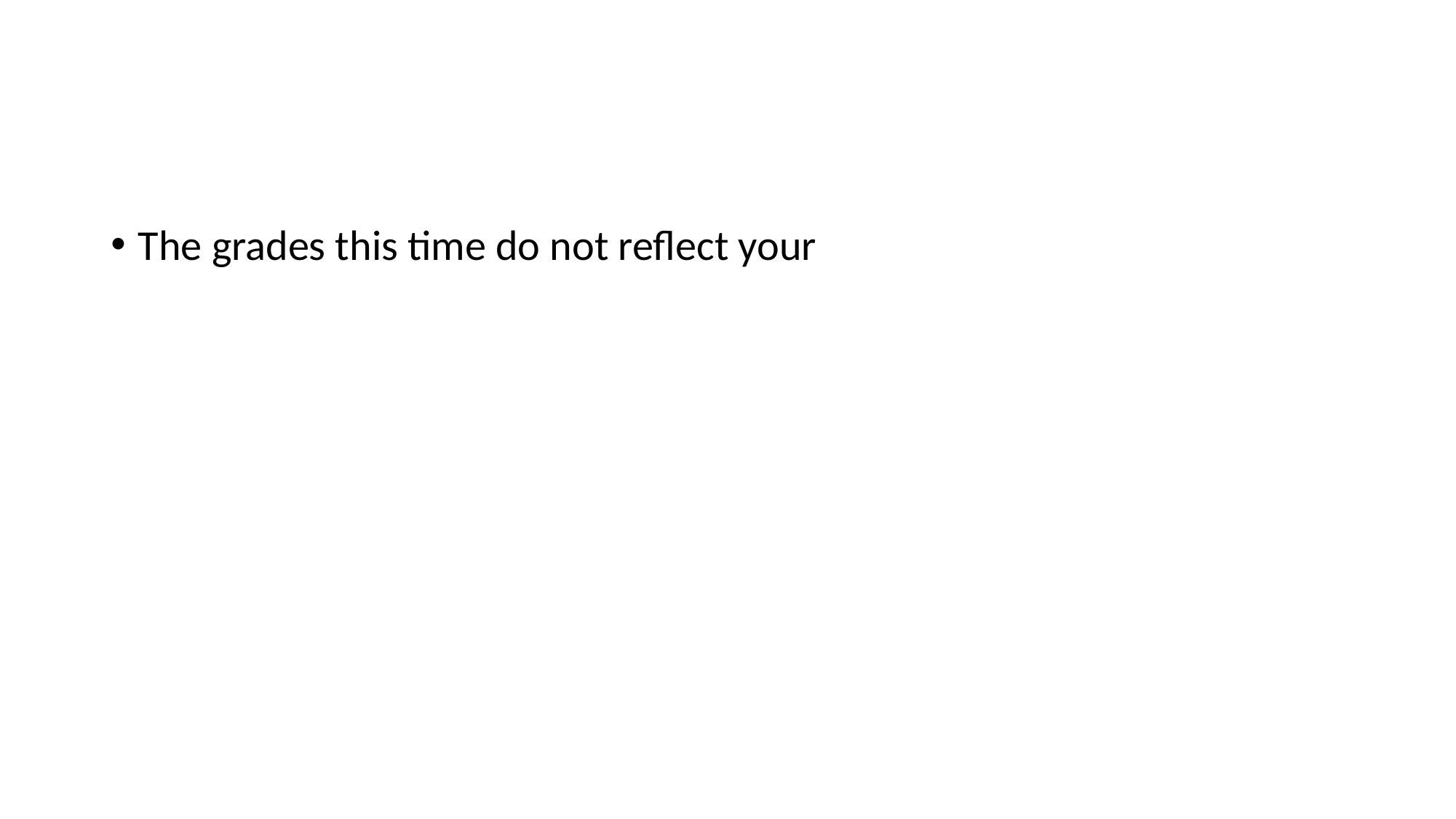

#
The grades this time do not reflect your